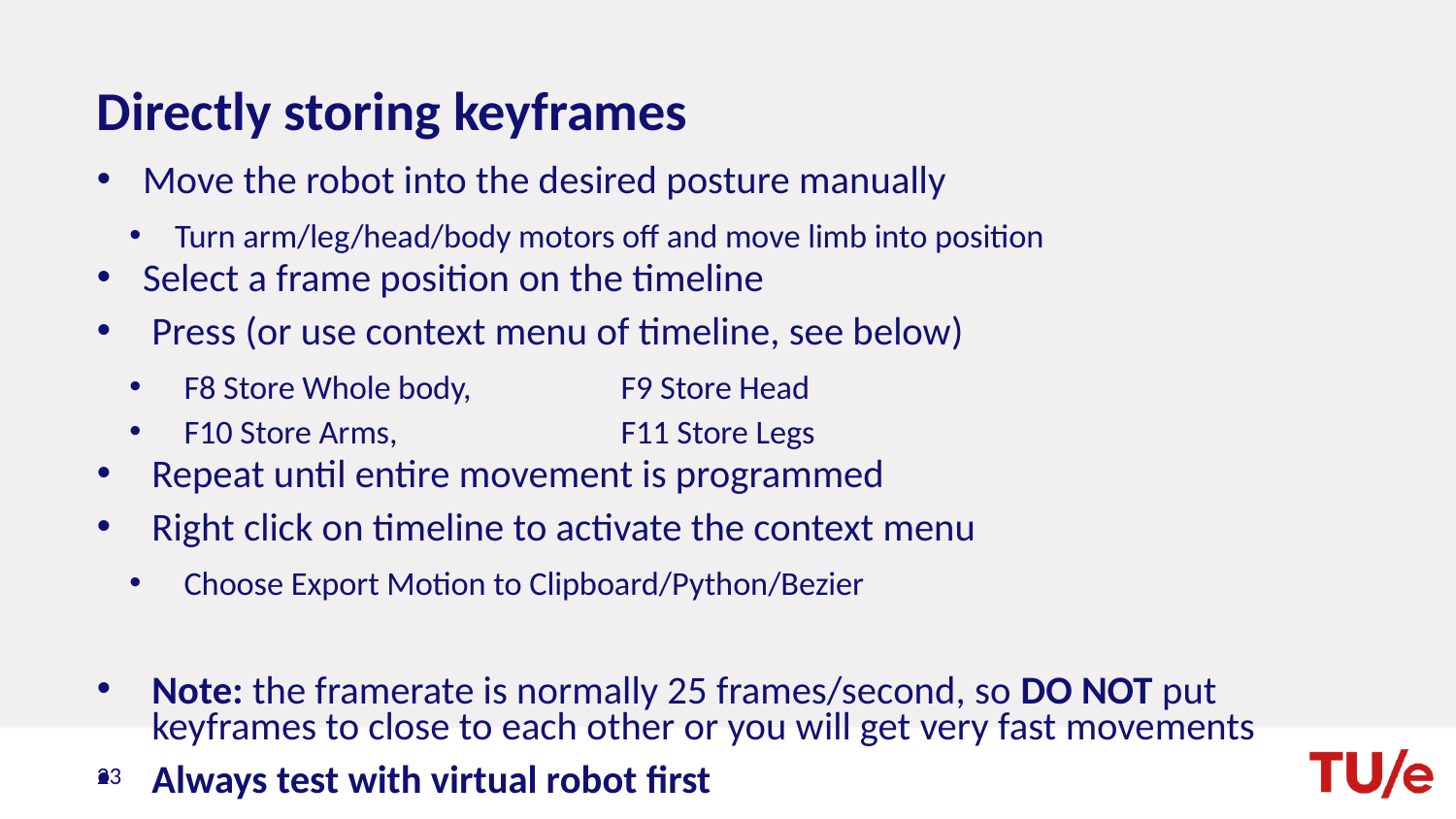

# Directly storing keyframes
Move the robot into the desired posture manually
Turn arm/leg/head/body motors off and move limb into position
Select a frame position on the timeline
Press (or use context menu of timeline, see below)
F8 Store Whole body, 	F9 Store Head
F10 Store Arms,		F11 Store Legs
Repeat until entire movement is programmed
Right click on timeline to activate the context menu
Choose Export Motion to Clipboard/Python/Bezier

Note: the framerate is normally 25 frames/second, so DO NOT put keyframes to close to each other or you will get very fast movements
Always test with virtual robot first

23